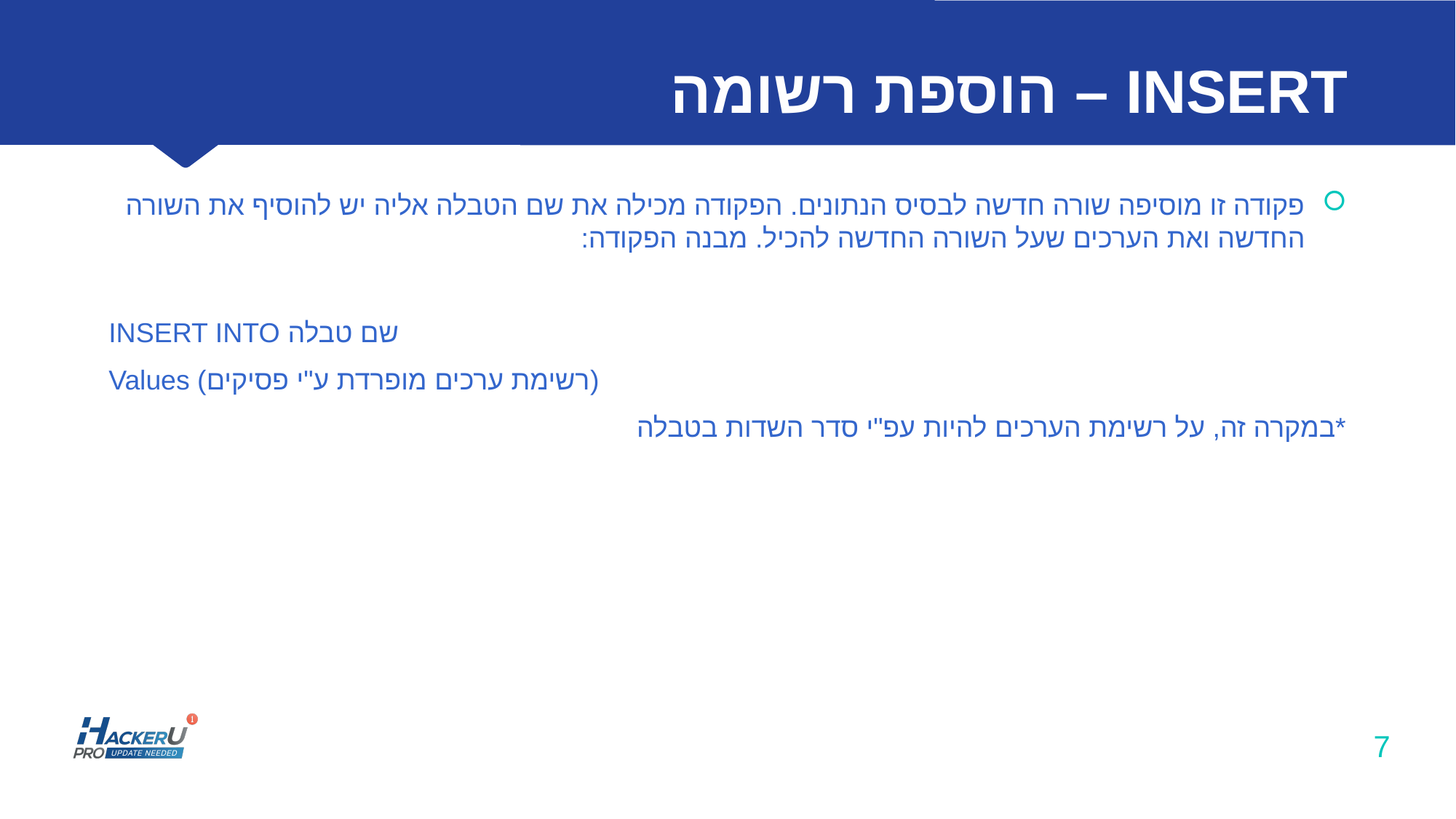

# INSERT – הוספת רשומה
פקודה זו מוסיפה שורה חדשה לבסיס הנתונים. הפקודה מכילה את שם הטבלה אליה יש להוסיף את השורה החדשה ואת הערכים שעל השורה החדשה להכיל. מבנה הפקודה:

INSERT INTO שם טבלה
Values (רשימת ערכים מופרדת ע"י פסיקים)
*במקרה זה, על רשימת הערכים להיות עפ"י סדר השדות בטבלה

T-SQL
7